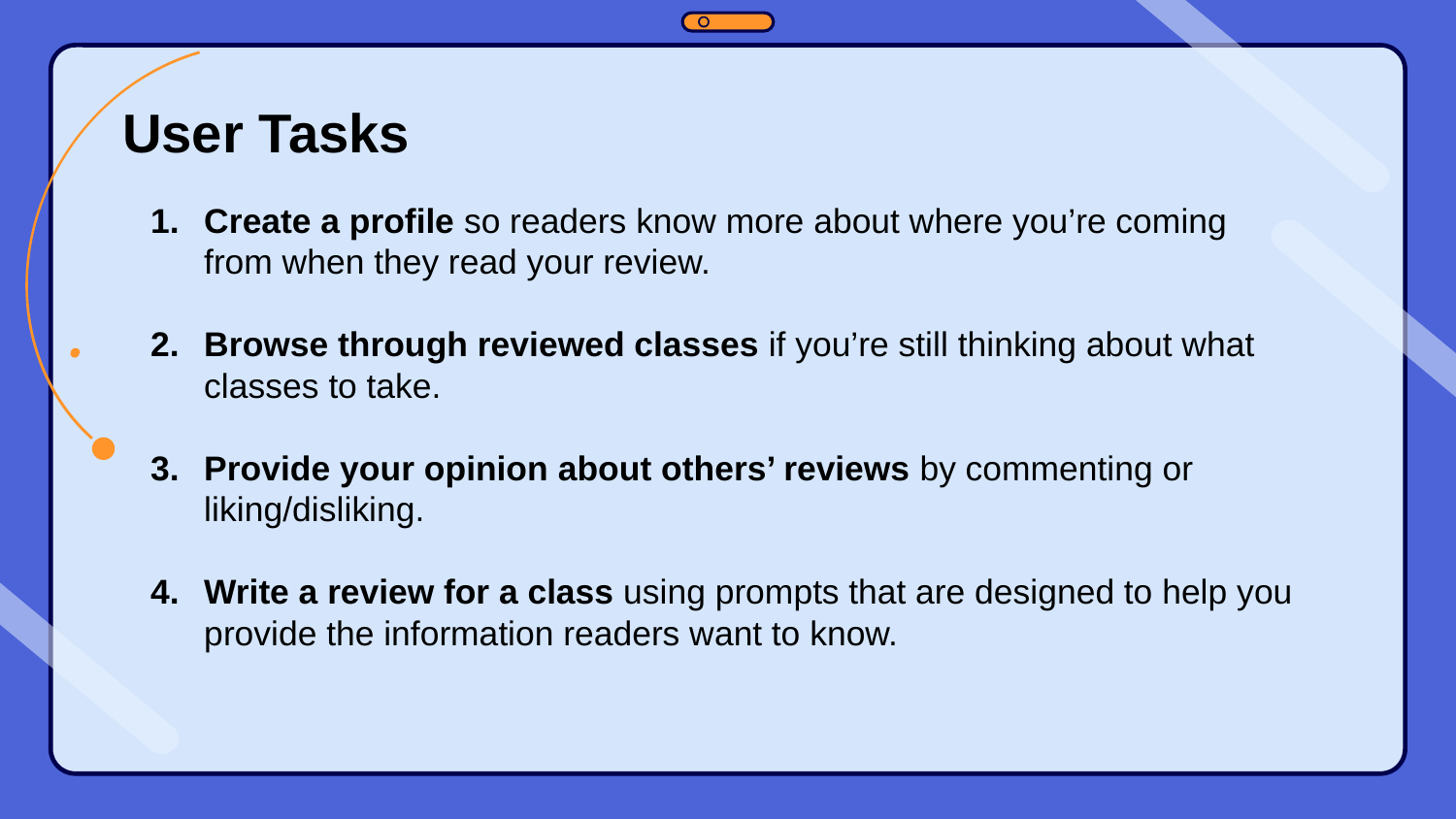

User Tasks
Create a profile so readers know more about where you’re coming from when they read your review.
Browse through reviewed classes if you’re still thinking about what classes to take.
Provide your opinion about others’ reviews by commenting or liking/disliking.
Write a review for a class using prompts that are designed to help you provide the information readers want to know.